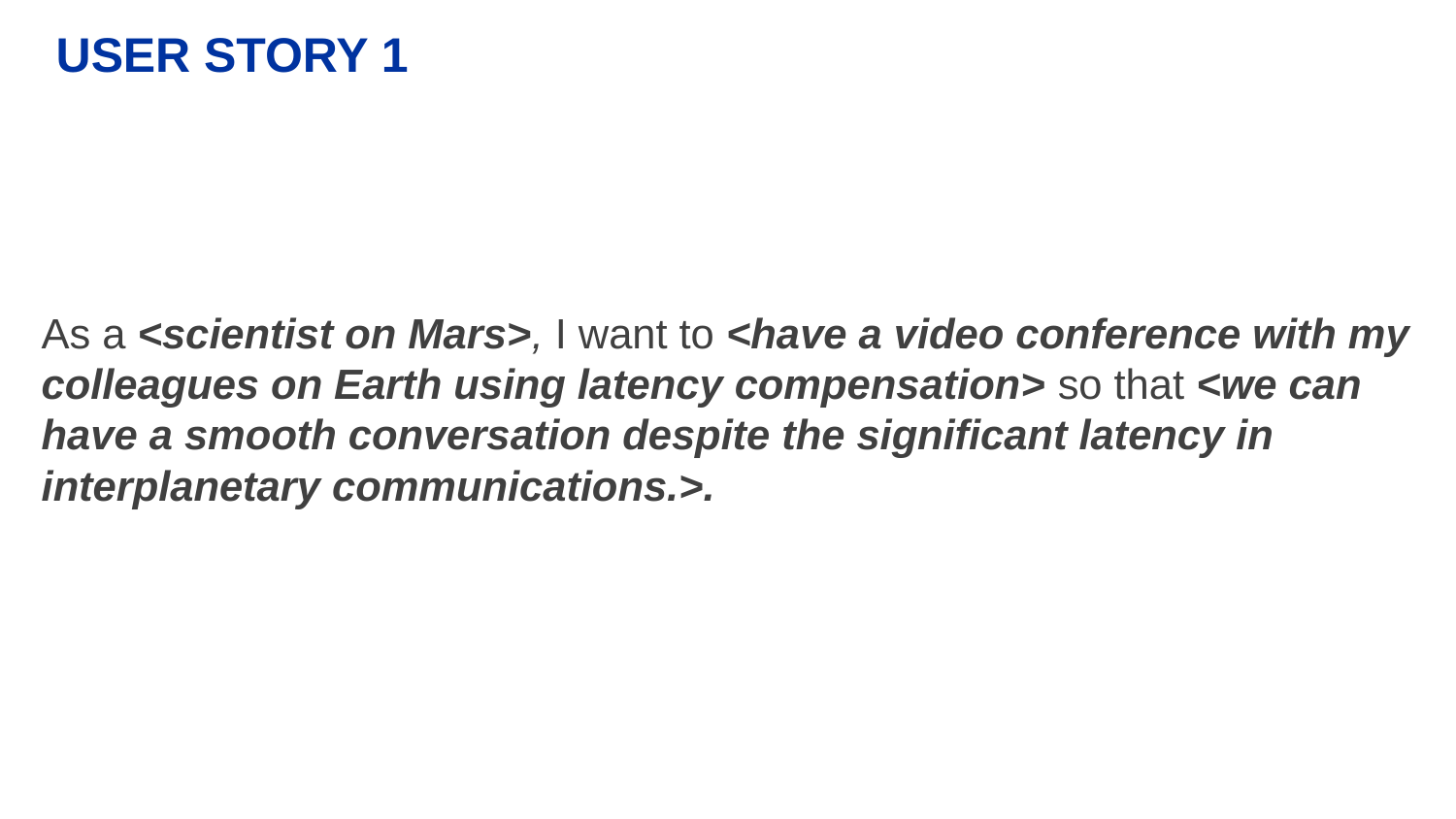

USER STORY 1

As a <scientist on Mars>, I want to <have a video conference with my colleagues on Earth using latency compensation> so that <we can have a smooth conversation despite the significant latency in interplanetary communications.>.